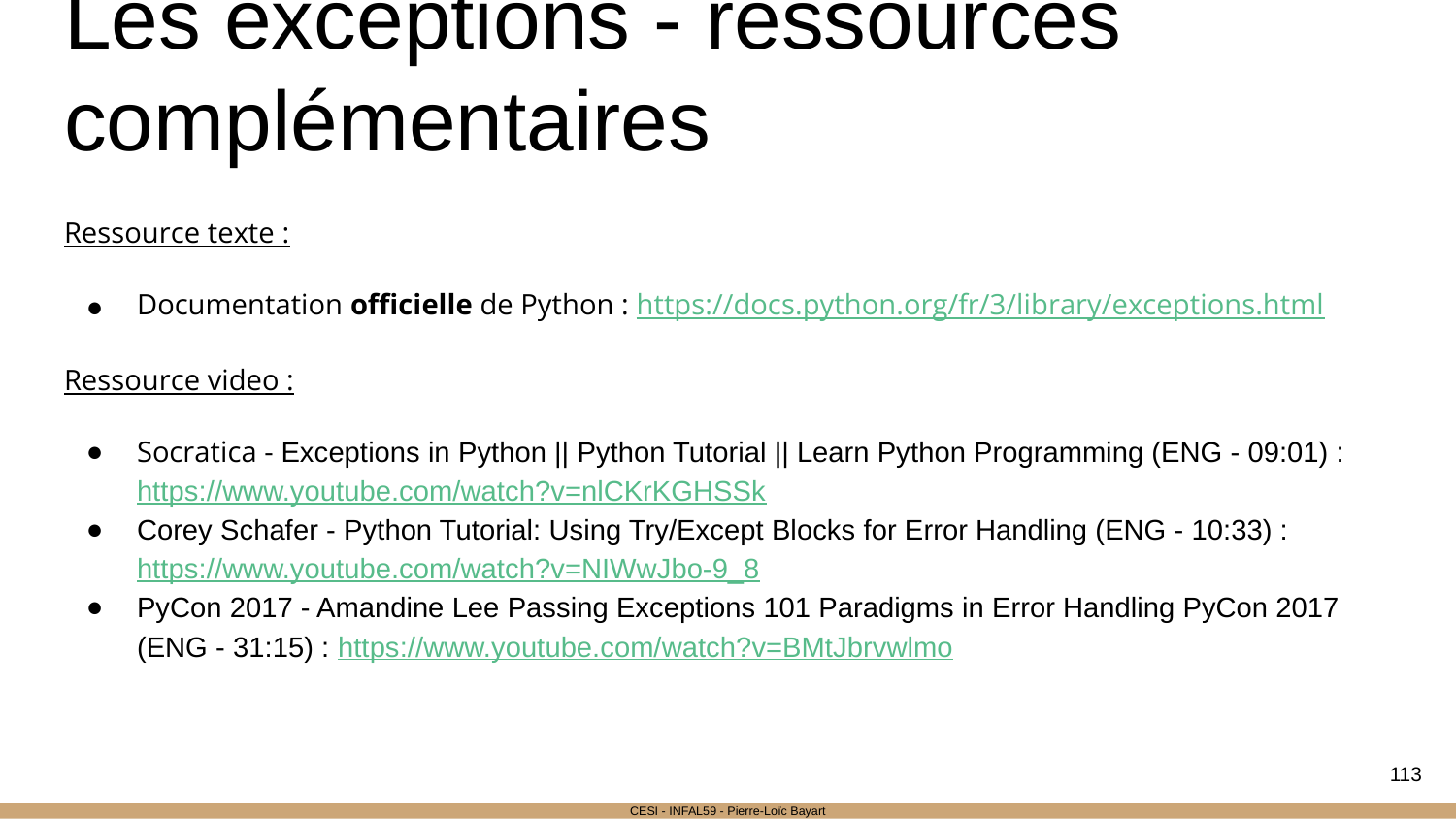

# Les exceptions - ressources complémentaires
Ressource texte :
Documentation officielle de Python : https://docs.python.org/fr/3/library/exceptions.html
Ressource video :
Socratica - Exceptions in Python || Python Tutorial || Learn Python Programming (ENG - 09:01) : https://www.youtube.com/watch?v=nlCKrKGHSSk
Corey Schafer - Python Tutorial: Using Try/Except Blocks for Error Handling (ENG - 10:33) : https://www.youtube.com/watch?v=NIWwJbo-9_8
PyCon 2017 - Amandine Lee Passing Exceptions 101 Paradigms in Error Handling PyCon 2017 (ENG - 31:15) : https://www.youtube.com/watch?v=BMtJbrvwlmo

113